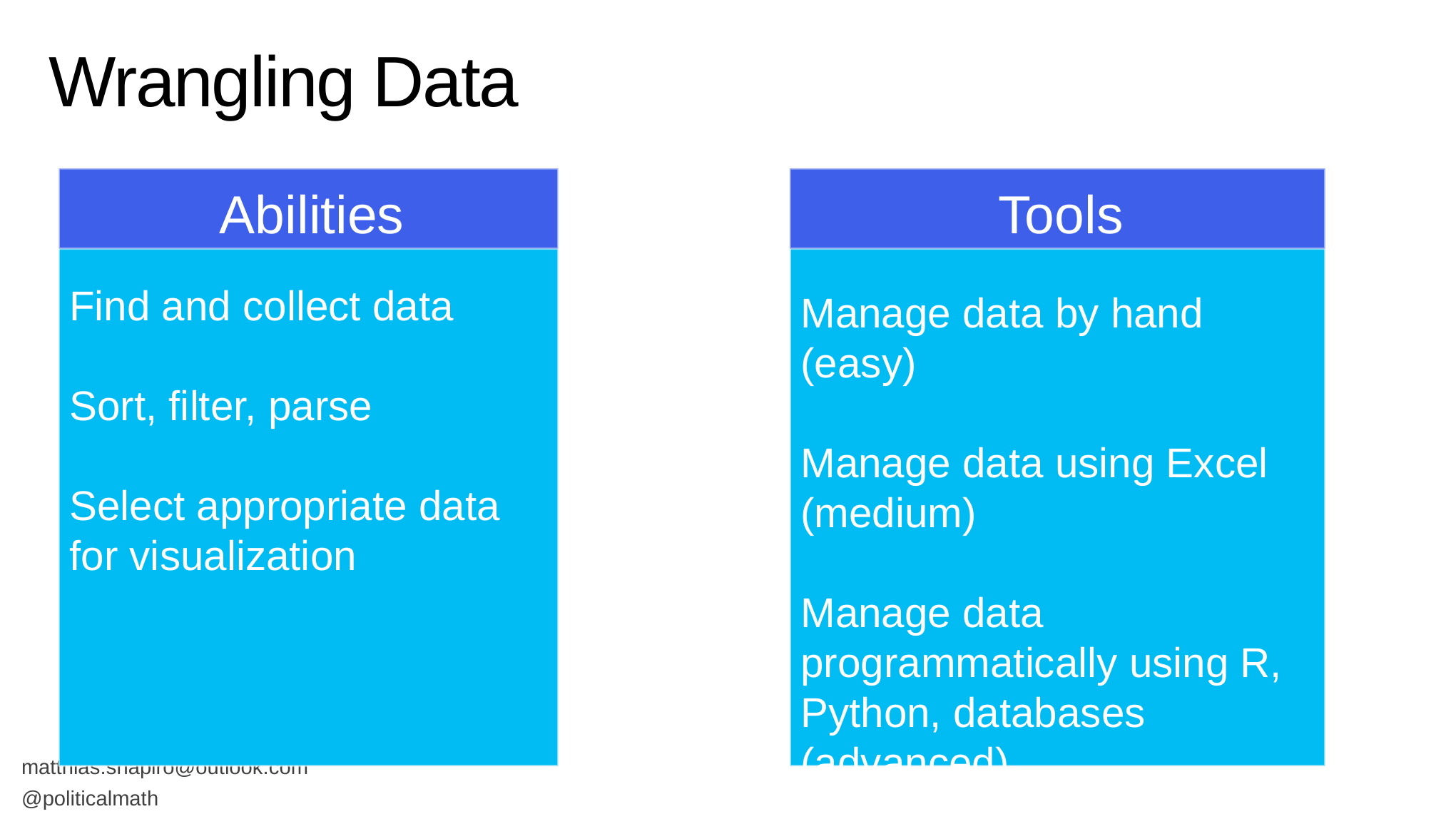

# Wrangling Data

Find and collect data

Sort, filter, parse

Select appropriate data for visualization

Abilities
Tools

Manage data by hand (easy)

Manage data using Excel (medium)

Manage data programmatically using R, Python, databases (advanced)